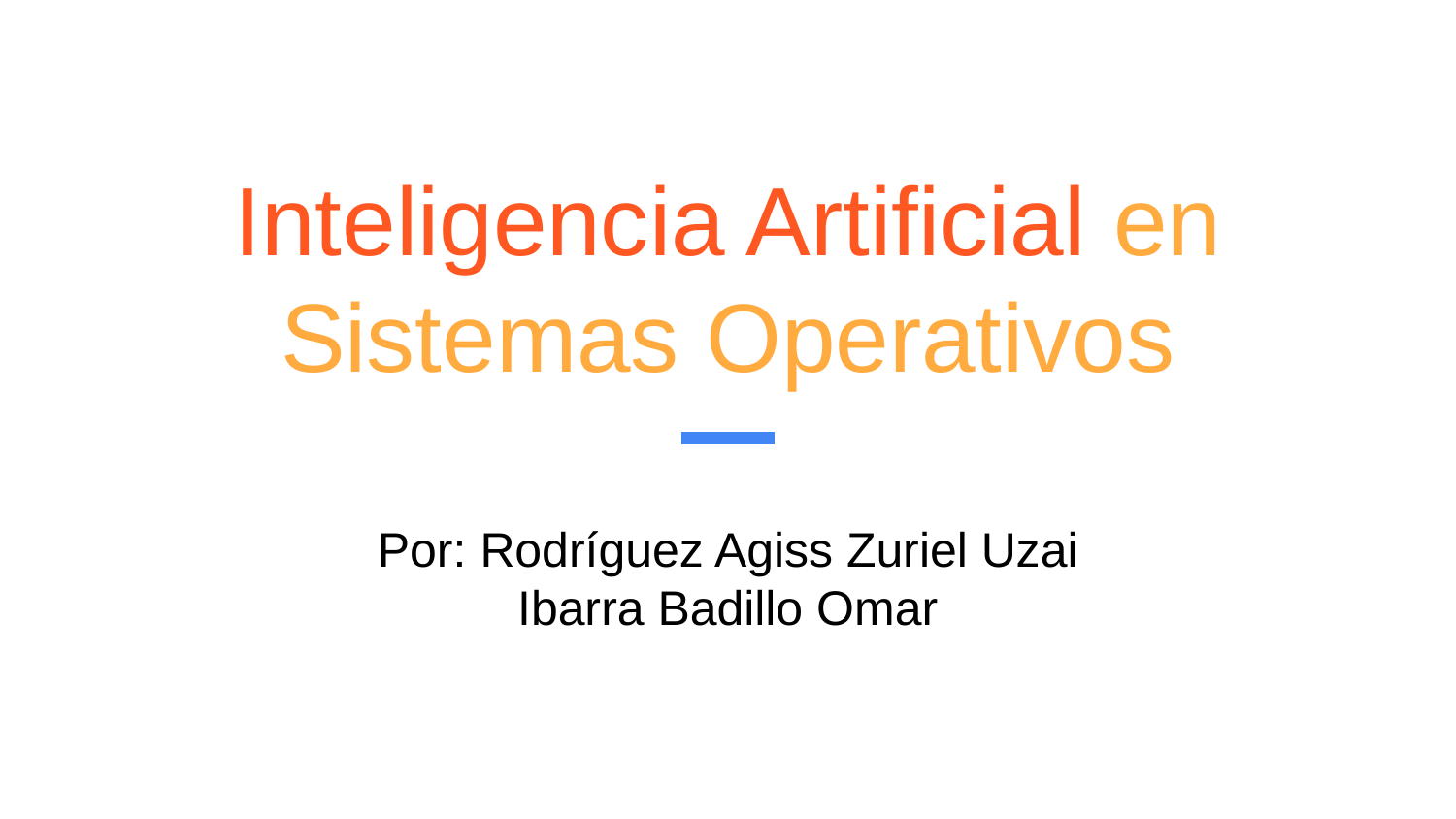

# Inteligencia Artificial en Sistemas Operativos
Por: Rodríguez Agiss Zuriel Uzai
Ibarra Badillo Omar